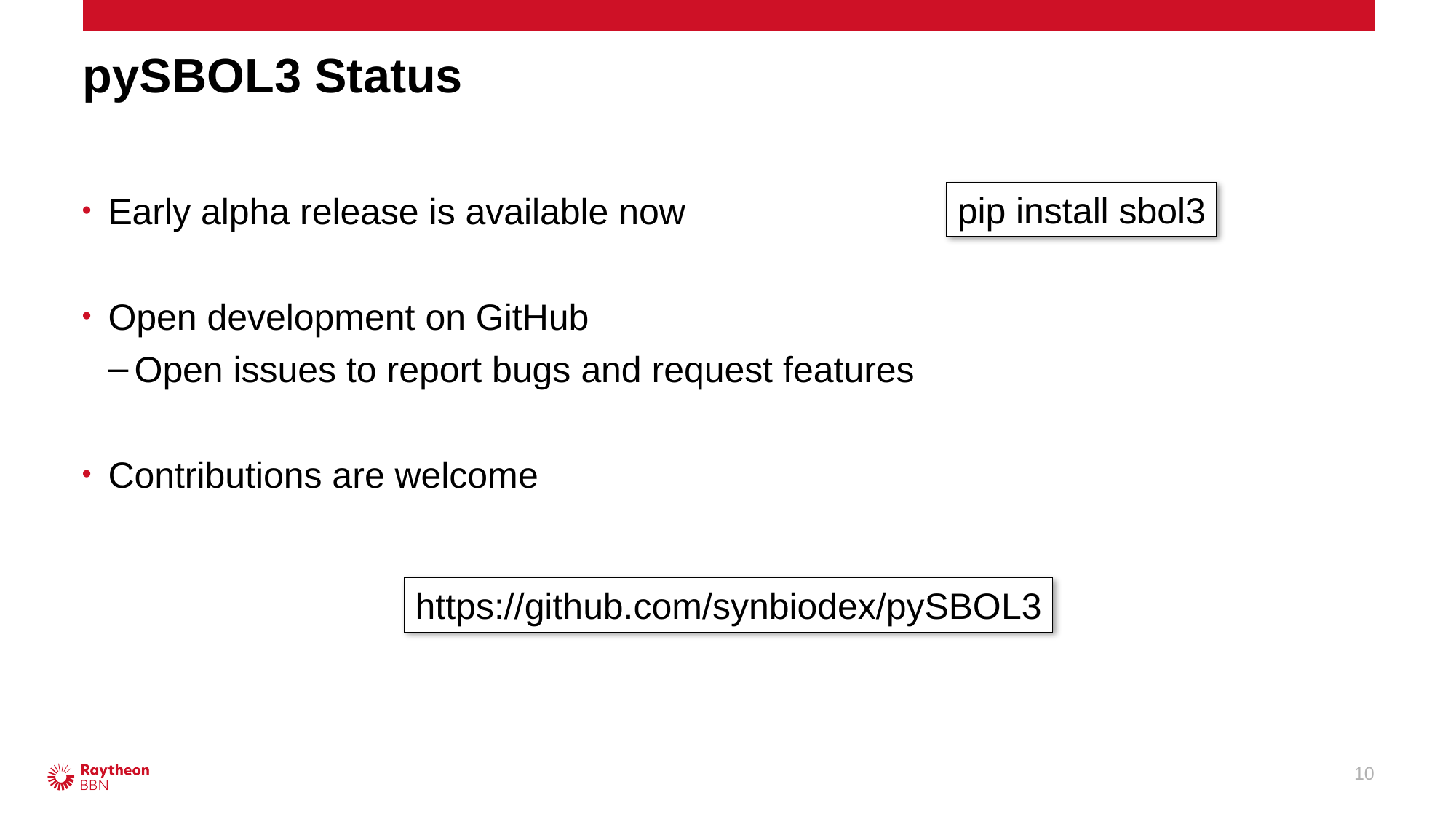

# pySBOL3 Status
pip install sbol3
Early alpha release is available now

Open development on GitHub
Open issues to report bugs and request features

Contributions are welcome

https://github.com/synbiodex/pySBOL3
10